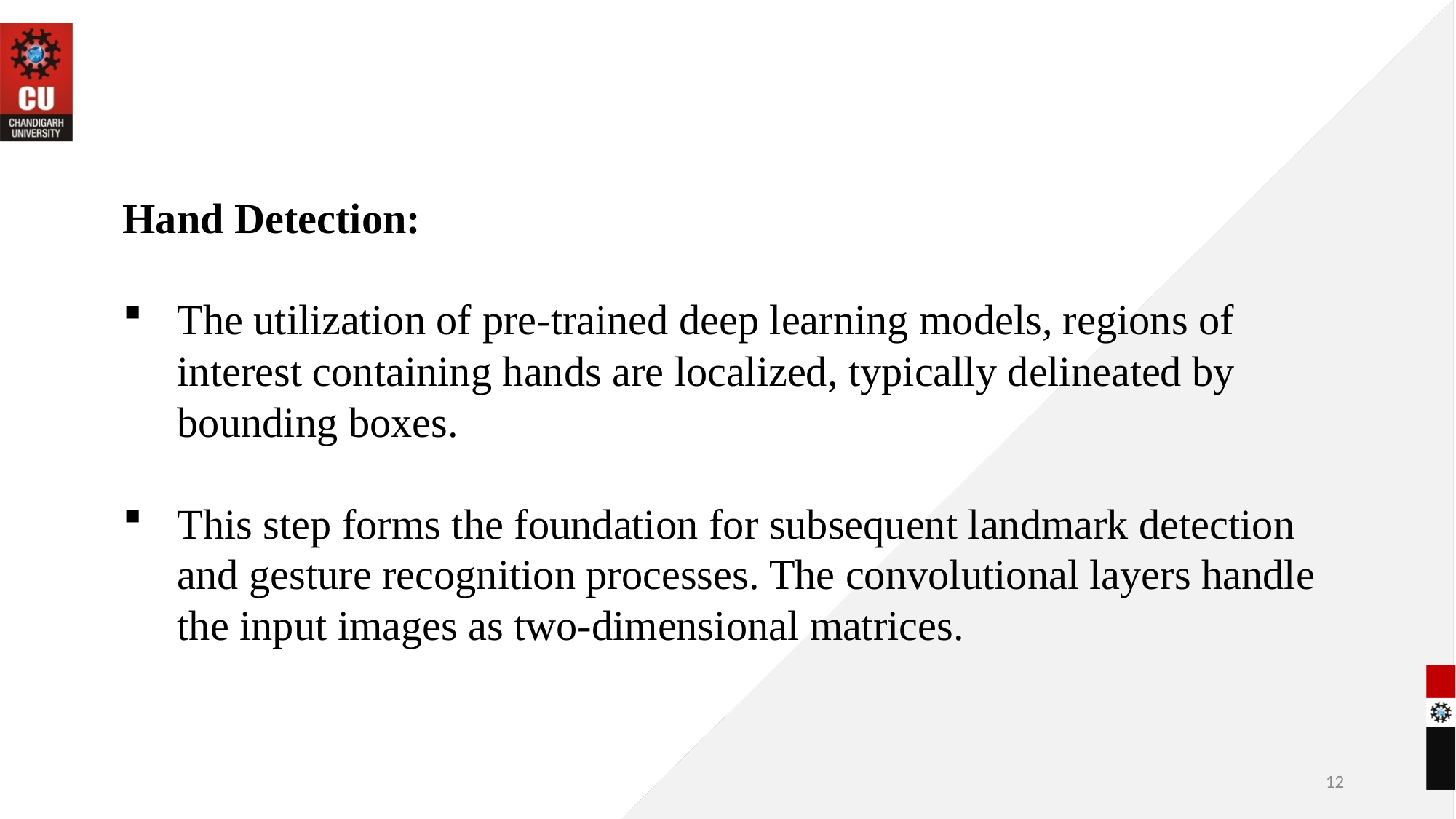

Hand Detection:

The utilization of pre-trained deep learning models, regions of interest containing hands are localized, typically delineated by bounding boxes.

This step forms the foundation for subsequent landmark detection and gesture recognition processes. The convolutional layers handle the input images as two-dimensional matrices.
12